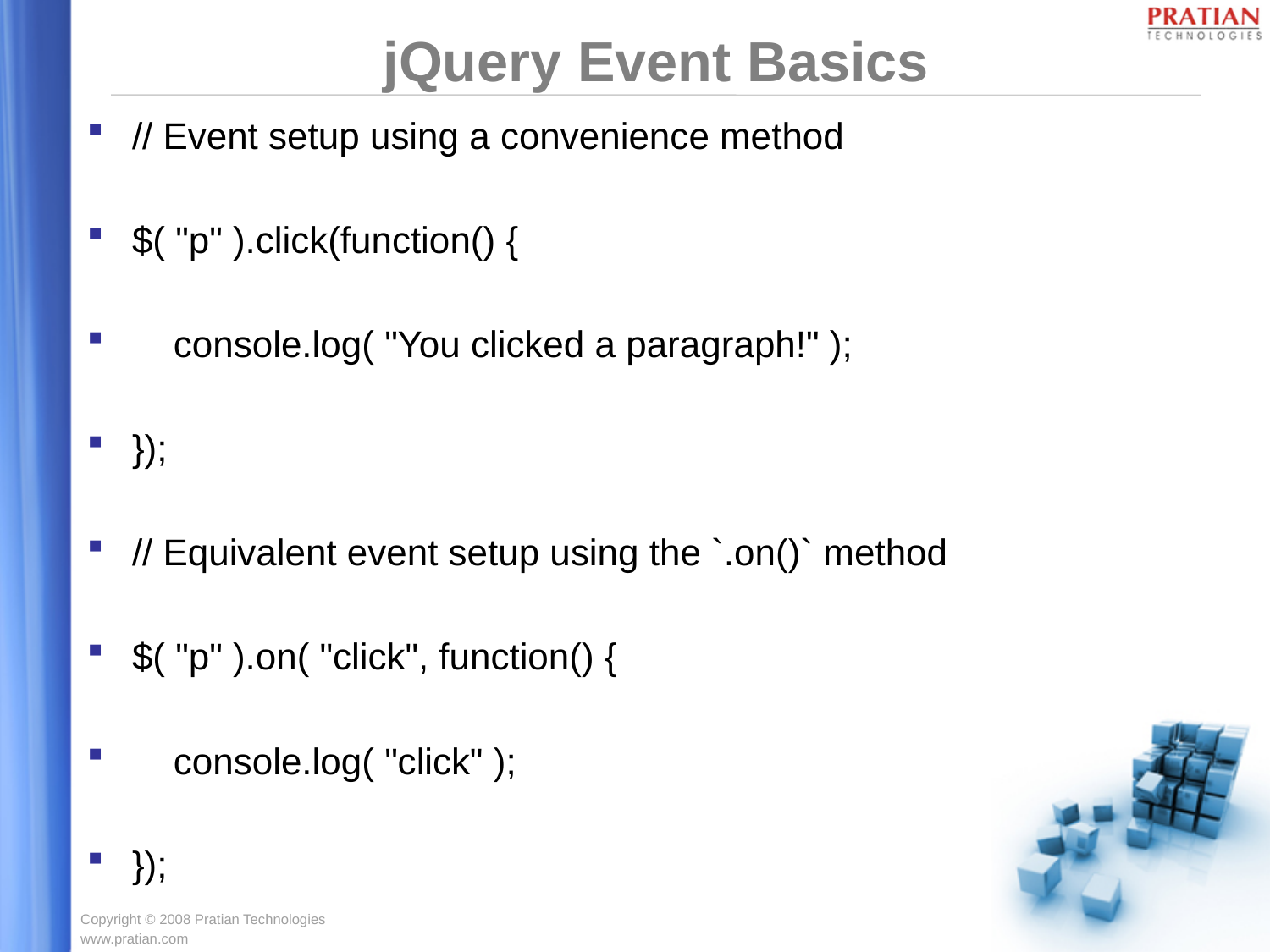

# jQuery Event Basics
// Event setup using a convenience method

$( "p" ).click(function() {

    console.log( "You clicked a paragraph!" );

});

// Equivalent event setup using the `.on()` method

$( "p" ).on( "click", function() {

    console.log( "click" );

});